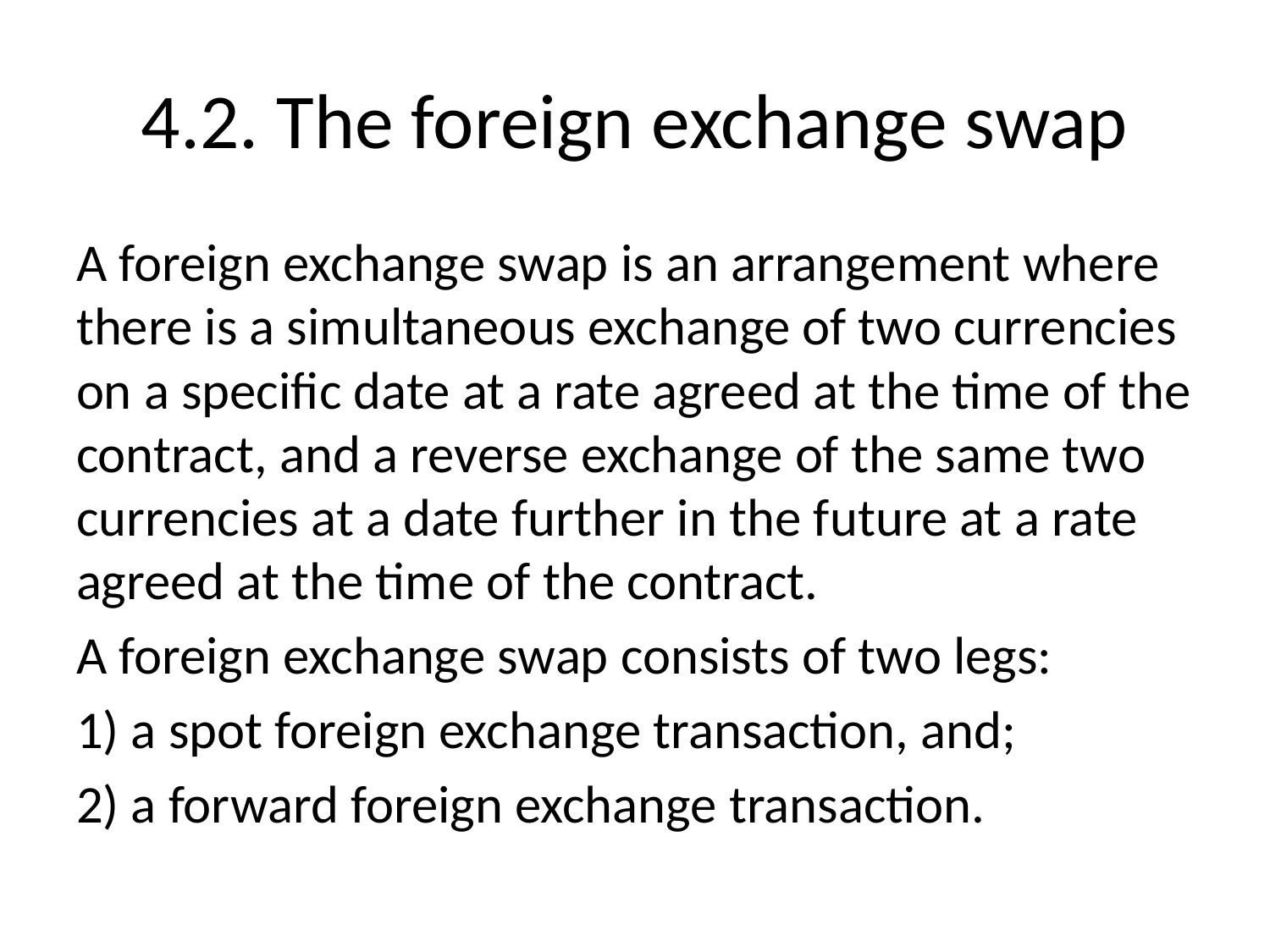

# 4.2. The foreign exchange swap
A foreign exchange swap is an arrangement where there is a simultaneous exchange of two currencies on a specific date at a rate agreed at the time of the contract, and a reverse exchange of the same two currencies at a date further in the future at a rate agreed at the time of the contract.
A foreign exchange swap consists of two legs:
1) a spot foreign exchange transaction, and;
2) a forward foreign exchange transaction.